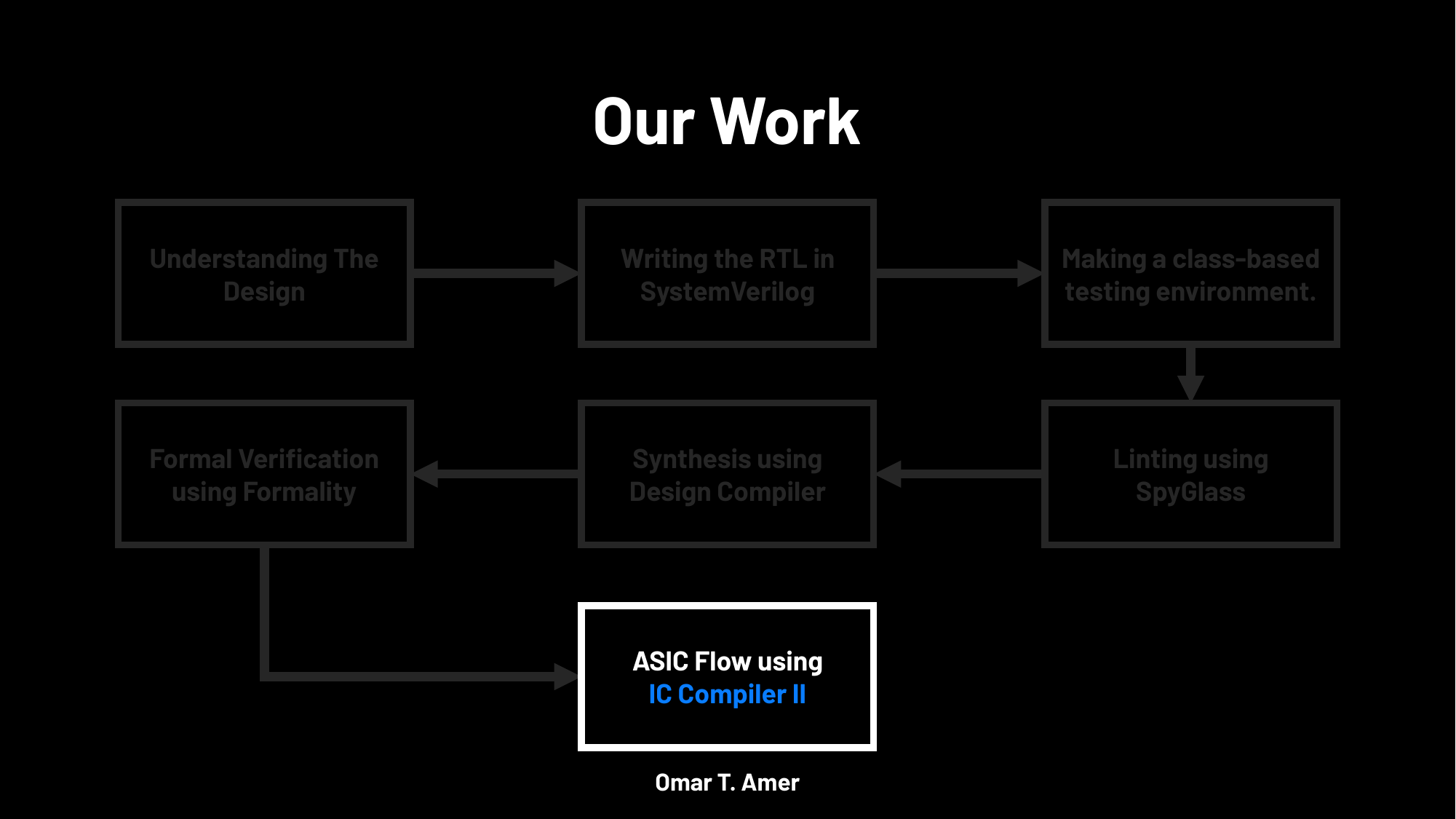

# Our Work
Understanding The Design
Writing the RTL in
SystemVerilog
Making a class-based testing environment.
Formal Verification using Formality
Synthesis using Design Compiler
Linting using SpyGlass
ASIC Flow using
IC Compiler II
Omar T. Amer